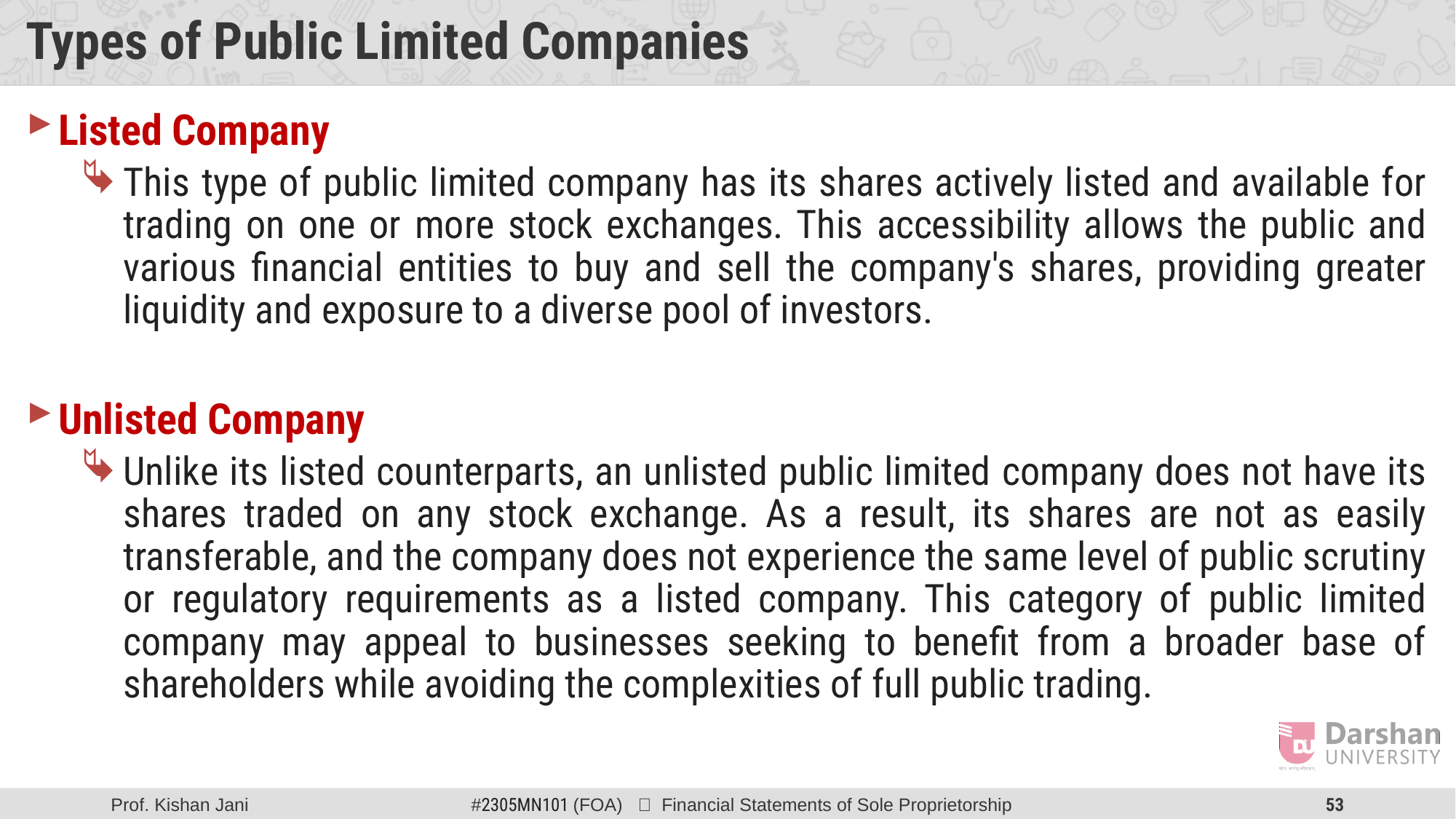

# Types of Public Limited Companies
Listed Company
This type of public limited company has its shares actively listed and available for trading on one or more stock exchanges. This accessibility allows the public and various financial entities to buy and sell the company's shares, providing greater liquidity and exposure to a diverse pool of investors.

Unlisted Company
Unlike its listed counterparts, an unlisted public limited company does not have its shares traded on any stock exchange. As a result, its shares are not as easily transferable, and the company does not experience the same level of public scrutiny or regulatory requirements as a listed company. This category of public limited company may appeal to businesses seeking to benefit from a broader base of shareholders while avoiding the complexities of full public trading.